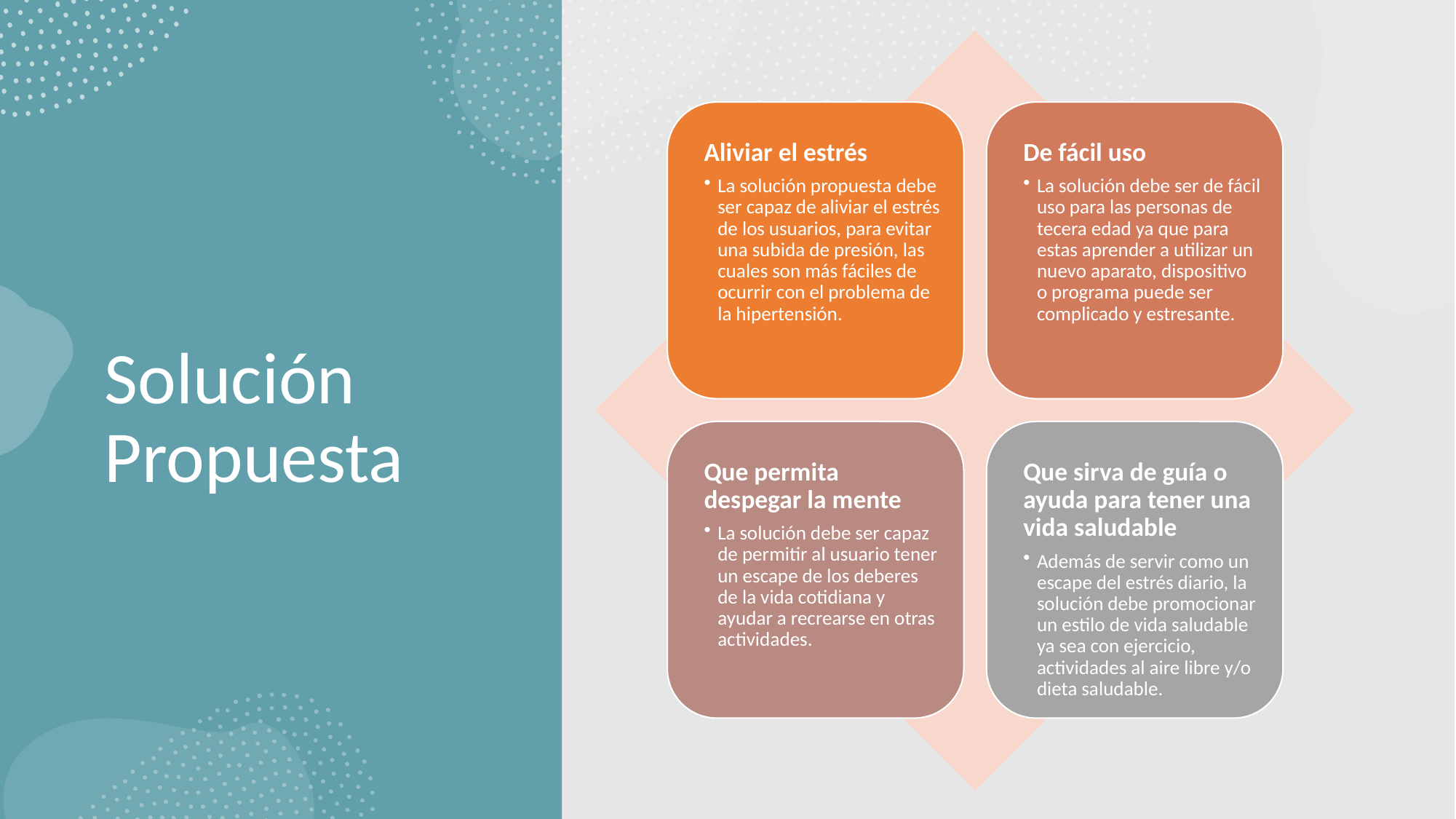

Aliviar el estrés
La solución propuesta debe ser capaz de aliviar el estrés de los usuarios, para evitar una subida de presión, las cuales son más fáciles de ocurrir con el problema de la hipertensión.
De fácil uso
La solución debe ser de fácil uso para las personas de tecera edad ya que para estas aprender a utilizar un nuevo aparato, dispositivo o programa puede ser complicado y estresante.
Que permita despegar la mente
La solución debe ser capaz de permitir al usuario tener un escape de los deberes de la vida cotidiana y ayudar a recrearse en otras actividades.
Que sirva de guía o ayuda para tener una vida saludable
Además de servir como un escape del estrés diario, la solución debe promocionar un estilo de vida saludable ya sea con ejercicio, actividades al aire libre y/o dieta saludable.
# Solución Propuesta